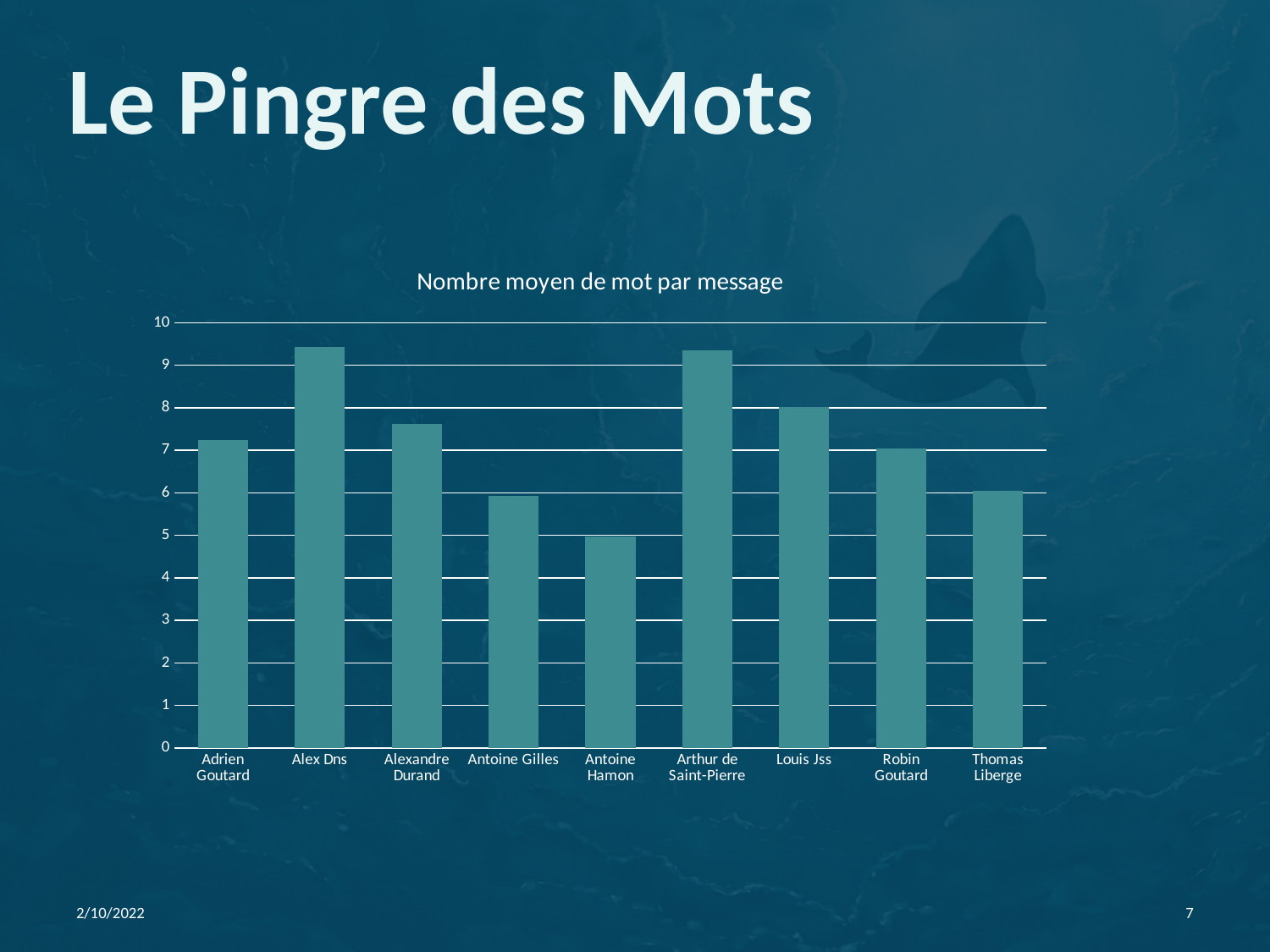

# Le Pingre des Mots

### Chart: Nombre moyen de mot par message

| Category |  |
|---|---|
| Adrien Goutard | 7.231939163498099 |
| Alex Dns | 9.41956241956242 |
| Alexandre Durand | 7.622950819672131 |
| Antoine Gilles | 5.919254658385094 |
| Antoine Hamon | 4.963564530289728 |
| Arthur de Saint-Pierre | 9.344615384615384 |
| Louis Jss | 8.019809825673534 |
| Robin Goutard | 7.043710972346119 |
| Thomas Liberge | 6.044900577293137 |
2/10/2022
7